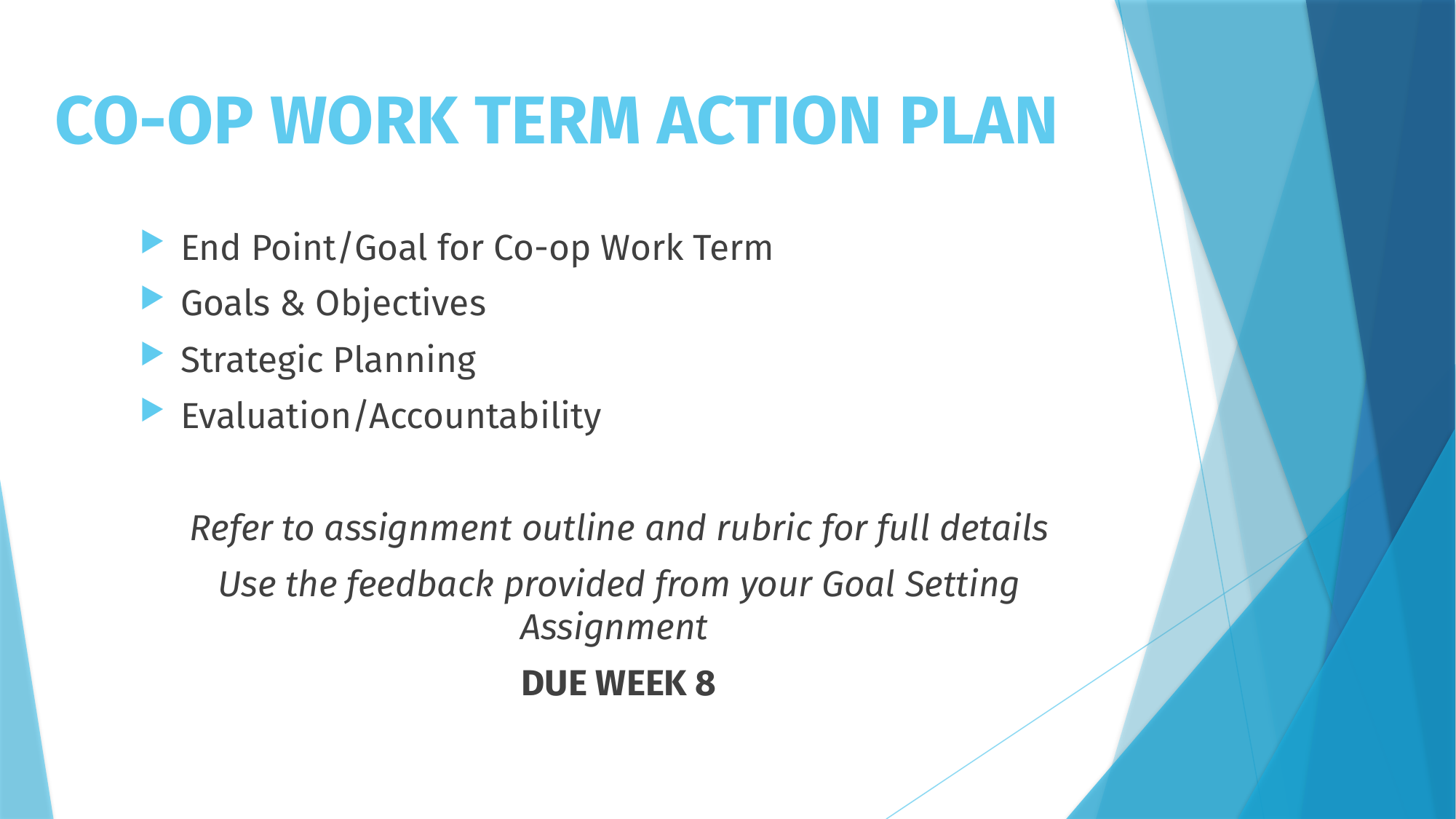

# Co-op Work Term Action Plan
End Point/Goal for Co-op Work Term
Goals & Objectives
Strategic Planning
Evaluation/Accountability

Refer to assignment outline and rubric for full details
Use the feedback provided from your Goal Setting Assignment
DUE WEEK 8